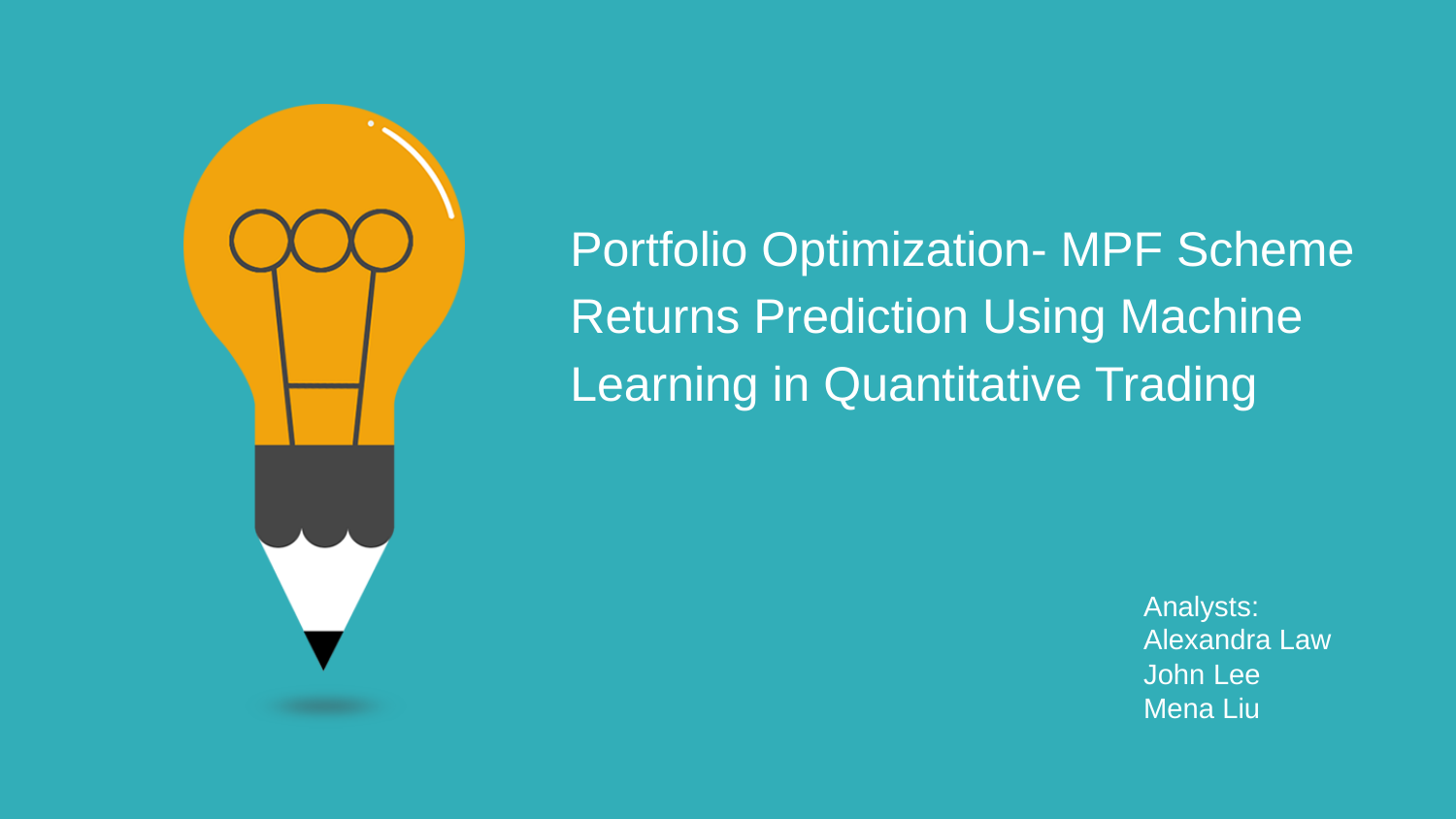

Portfolio Optimization- MPF Scheme
Returns Prediction Using Machine
Learning in Quantitative Trading
Analysts:
Alexandra Law
John Lee
Mena Liu